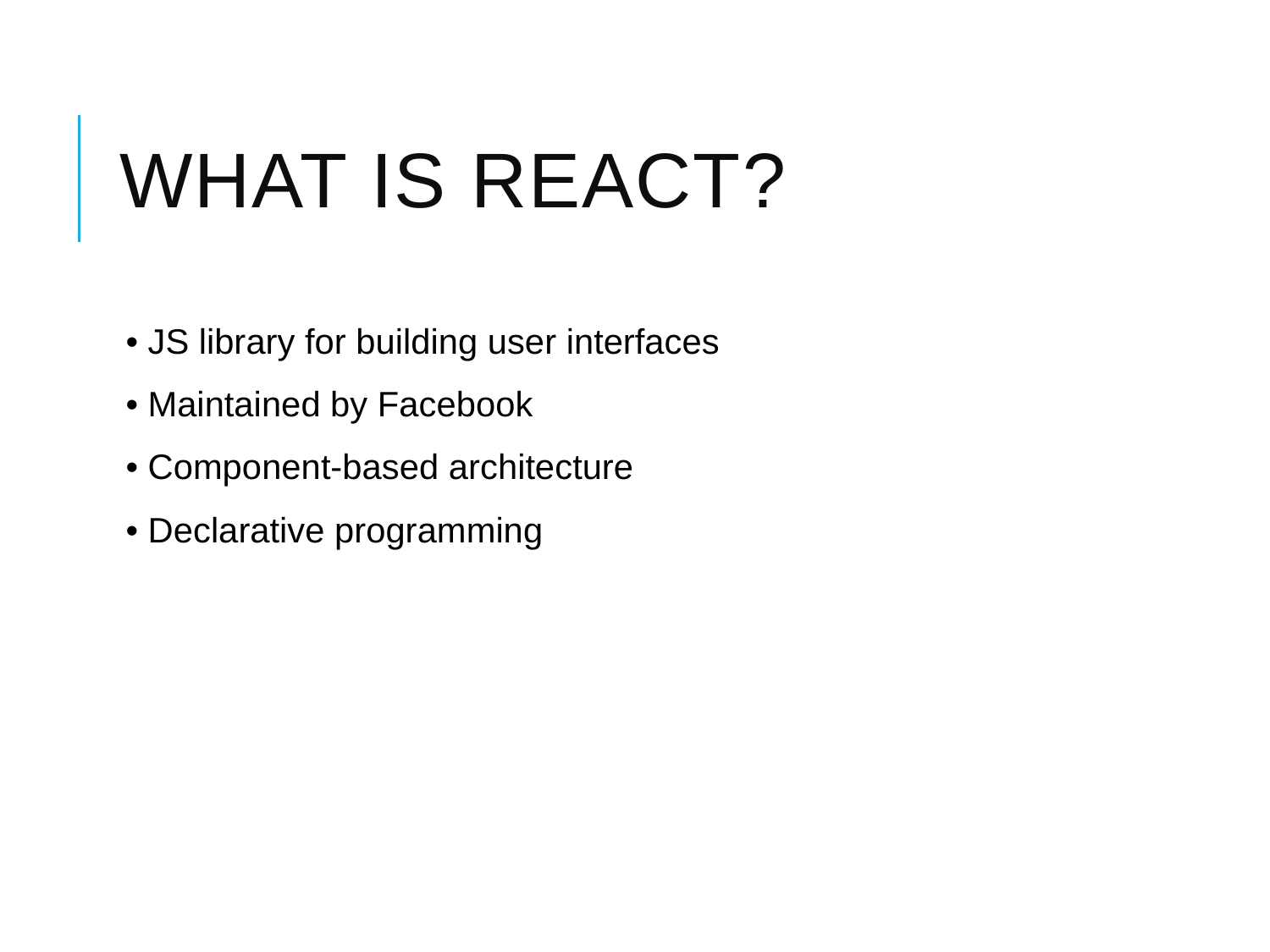

# What is React?
• JS library for building user interfaces
• Maintained by Facebook
• Component-based architecture
• Declarative programming